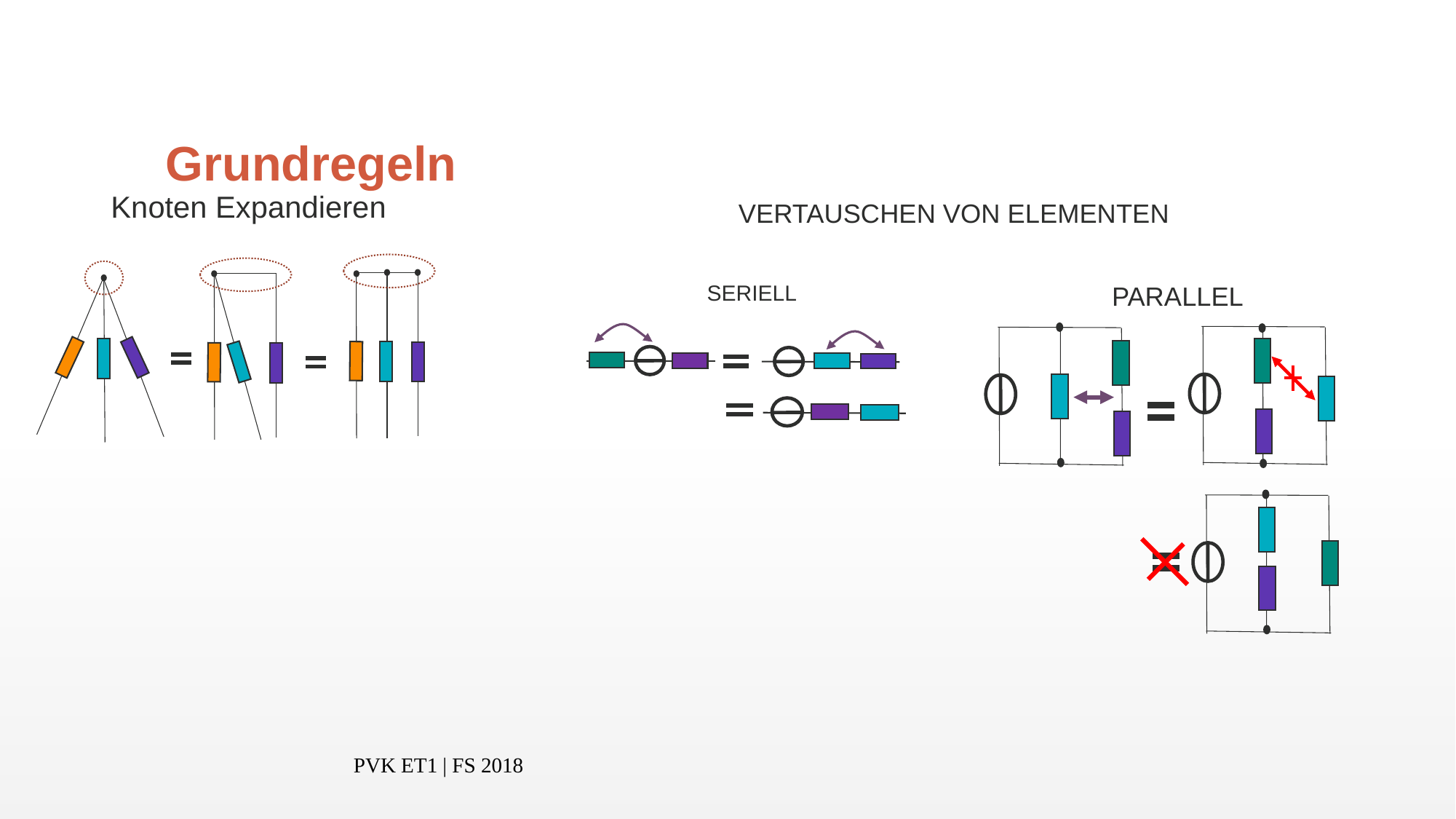

# Grundregeln
Vertauschen von Elementen
Knoten Expandieren

Parallel
Seriell

PVK ET1 | FS 2018